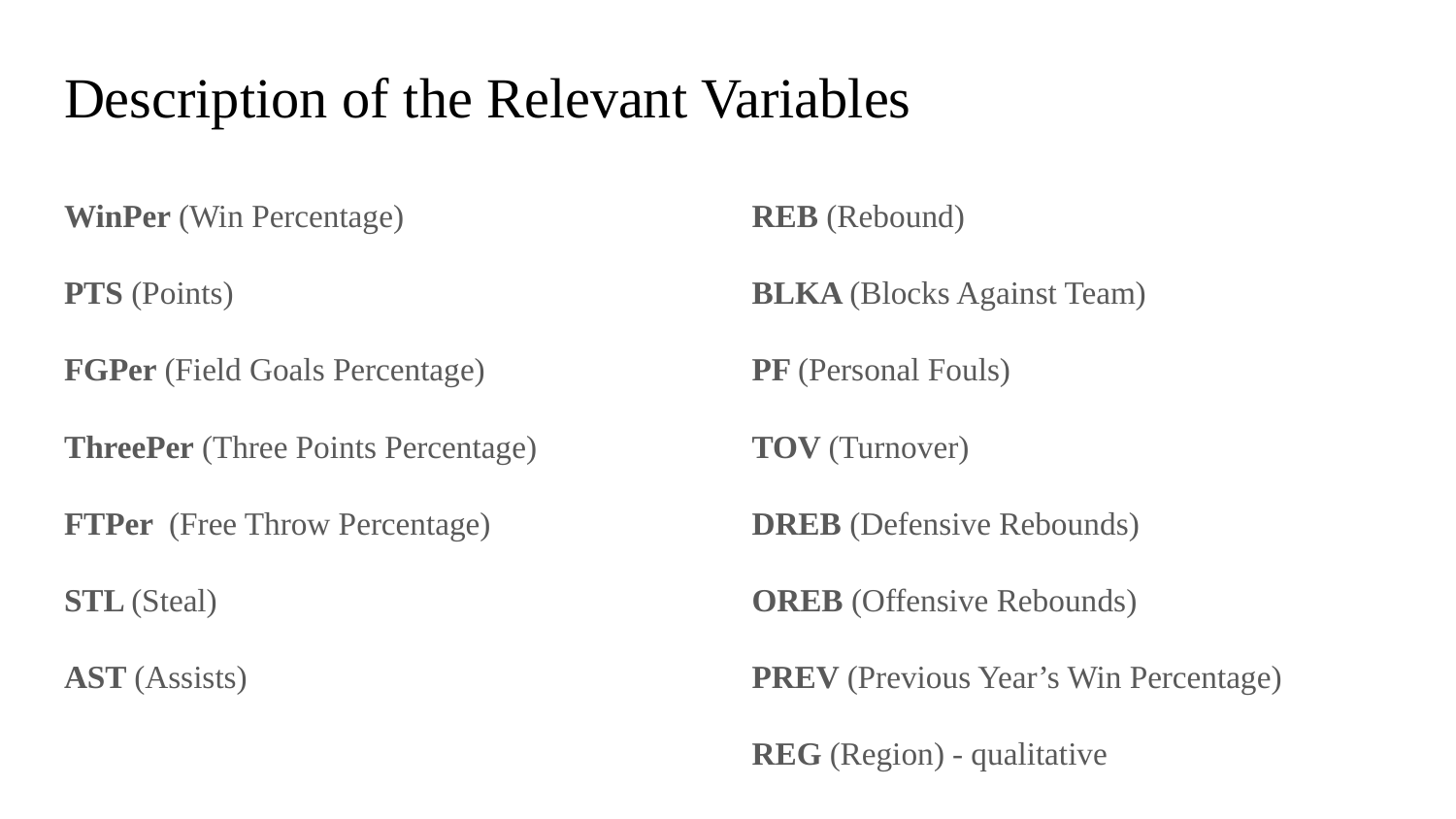

# Description of the Relevant Variables
WinPer (Win Percentage)
PTS (Points)
FGPer (Field Goals Percentage)
ThreePer (Three Points Percentage)
FTPer  (Free Throw Percentage)
STL (Steal)
AST (Assists)

REB (Rebound)
BLKA (Blocks Against Team)
PF (Personal Fouls)
TOV (Turnover)
DREB (Defensive Rebounds)
OREB (Offensive Rebounds)
PREV (Previous Year’s Win Percentage)
REG (Region) - qualitative